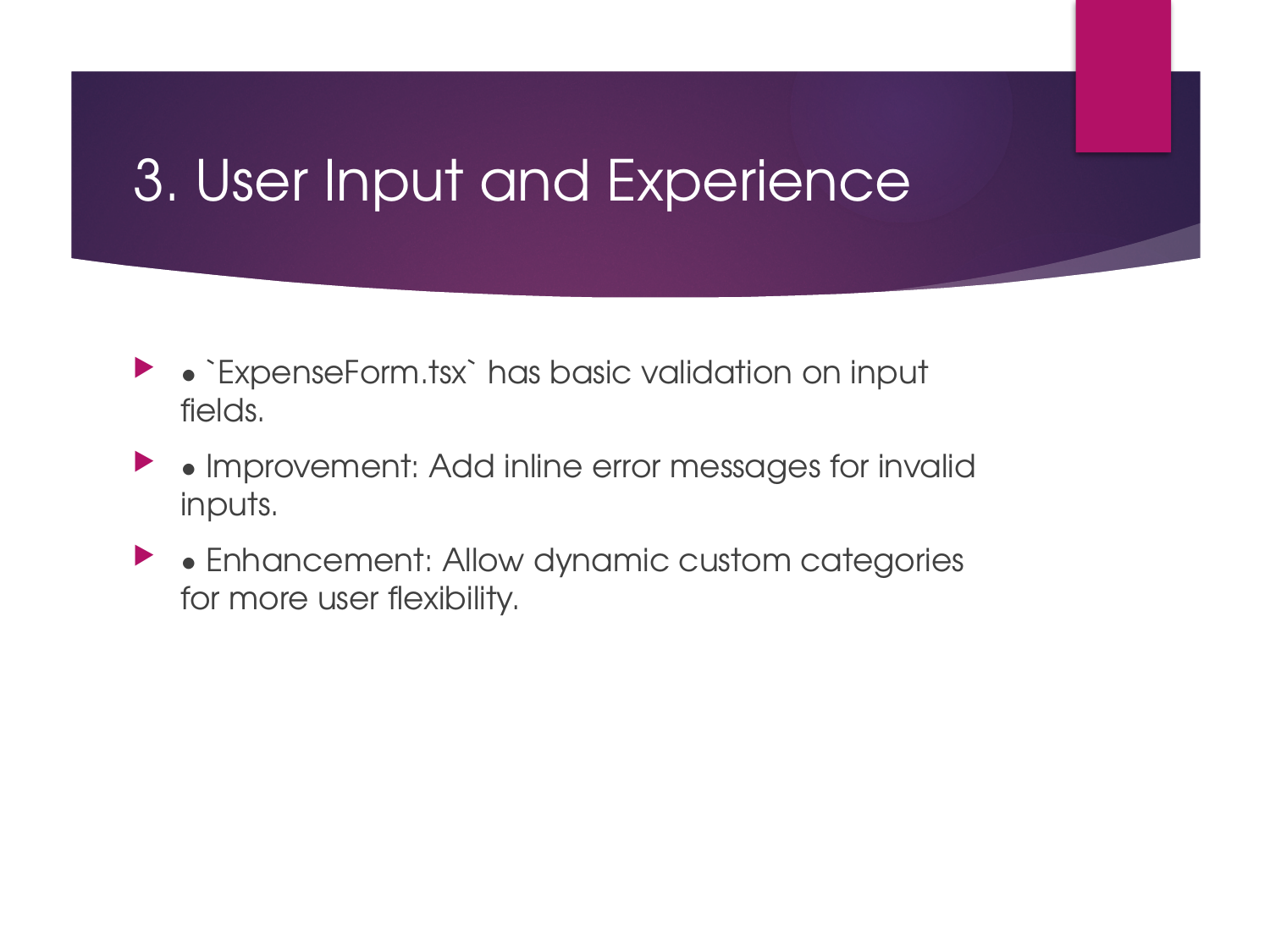

# 3. User Input and Experience
• `ExpenseForm.tsx` has basic validation on input fields.
• Improvement: Add inline error messages for invalid inputs.
• Enhancement: Allow dynamic custom categories for more user flexibility.